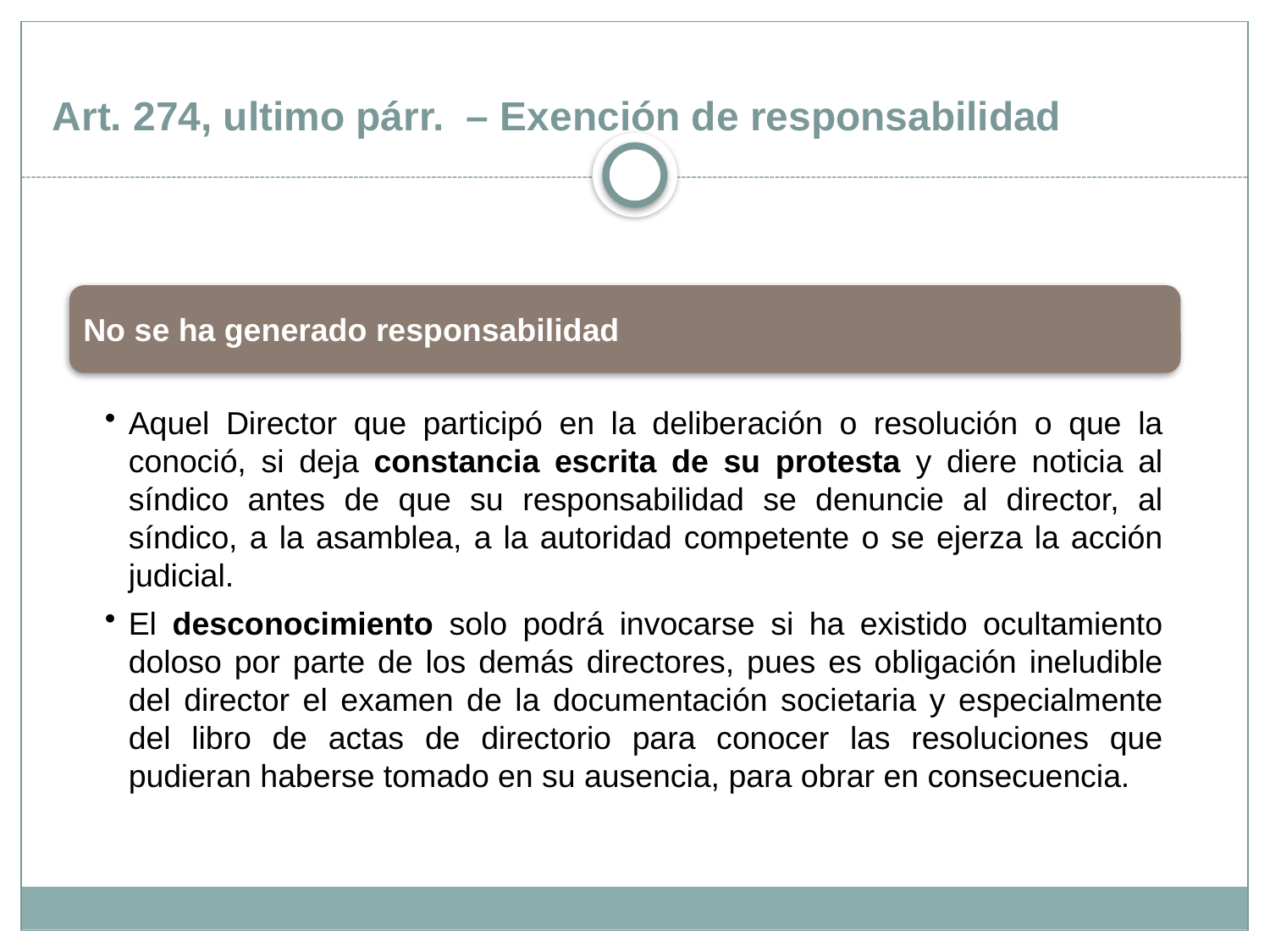

Art. 274, ultimo párr.  – Exención de responsabilidad
No se ha generado responsabilidad
Aquel Director que participó en la deliberación o resolución o que la conoció, si deja constancia escrita de su protesta y diere noticia al síndico antes de que su responsabilidad se denuncie al director, al síndico, a la asamblea, a la autoridad competente o se ejerza la acción judicial.
El desconocimiento solo podrá invocarse si ha existido ocultamiento doloso por parte de los demás directores, pues es obligación ineludible del director el examen de la documentación societaria y especialmente del libro de actas de directorio para conocer las resoluciones que pudieran haberse tomado en su ausencia, para obrar en consecuencia.